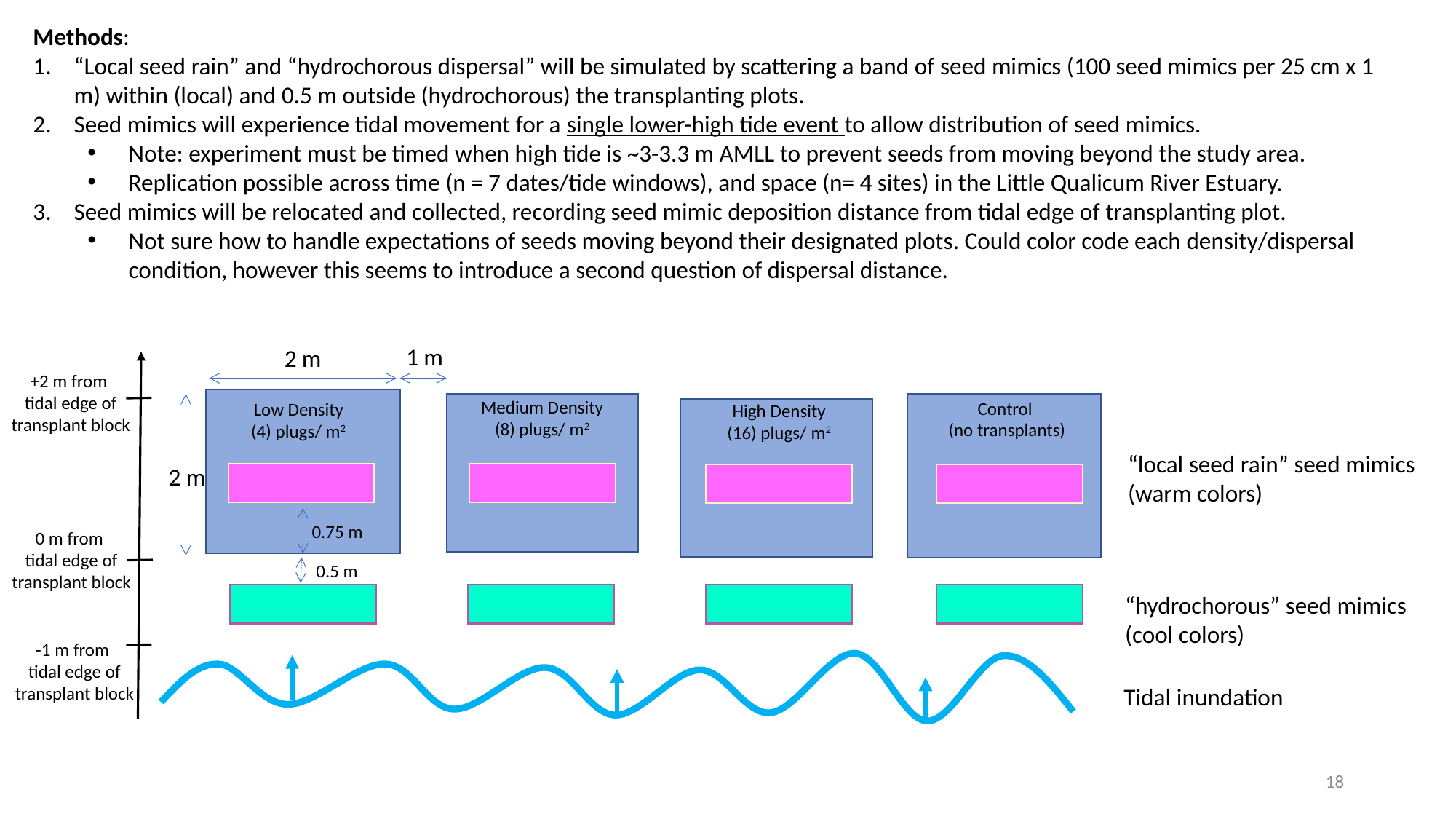

Methods:
“Local seed rain” and “hydrochorous dispersal” will be simulated by scattering a band of seed mimics (100 seed mimics per 25 cm x 1 m) within (local) and 0.5 m outside (hydrochorous) the transplanting plots.
Seed mimics will experience tidal movement for a single lower-high tide event to allow distribution of seed mimics.
Note: experiment must be timed when high tide is ~3-3.3 m AMLL to prevent seeds from moving beyond the study area.
Replication possible across time (n = 7 dates/tide windows), and space (n= 4 sites) in the Little Qualicum River Estuary.
Seed mimics will be relocated and collected, recording seed mimic deposition distance from tidal edge of transplanting plot.
Not sure how to handle expectations of seeds moving beyond their designated plots. Could color code each density/dispersal condition, however this seems to introduce a second question of dispersal distance.
1 m
2 m

Medium Density
(8) plugs/ m2
Control
(no transplants)
Low Density
(4) plugs/ m2

High Density
(16) plugs/ m2

2 m

0.75 m
0.5 m

“local seed rain” seed mimics
(warm colors)
“hydrochorous” seed mimics
(cool colors)
+2 m from
tidal edge of
transplant block
0 m from
tidal edge of
transplant block
-1 m from
tidal edge of
transplant block

Tidal inundation
18